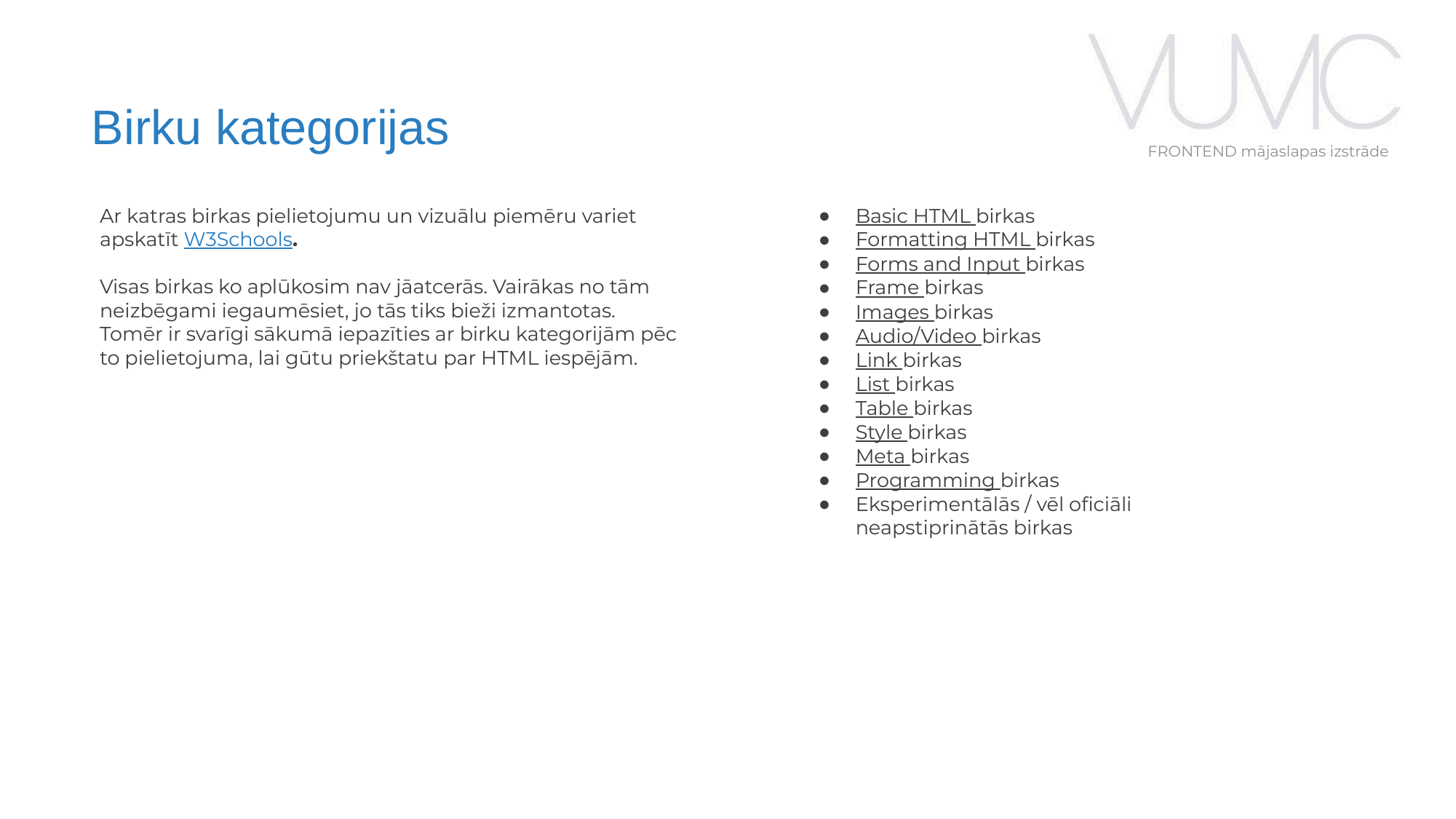

Birku kategorijas
FRONTEND mājaslapas izstrāde
Ar katras birkas pielietojumu un vizuālu piemēru variet apskatīt W3Schools.

Visas birkas ko aplūkosim nav jāatcerās. Vairākas no tām neizbēgami iegaumēsiet, jo tās tiks bieži izmantotas.
Tomēr ir svarīgi sākumā iepazīties ar birku kategorijām pēc to pielietojuma, lai gūtu priekštatu par HTML iespējām.
Basic HTML birkas
Formatting HTML birkas
Forms and Input birkas
Frame birkas
Images birkas
Audio/Video birkas
Link birkas
List birkas
Table birkas
Style birkas
Meta birkas
Programming birkas
Eksperimentālās / vēl oficiāli neapstiprinātās birkas
28